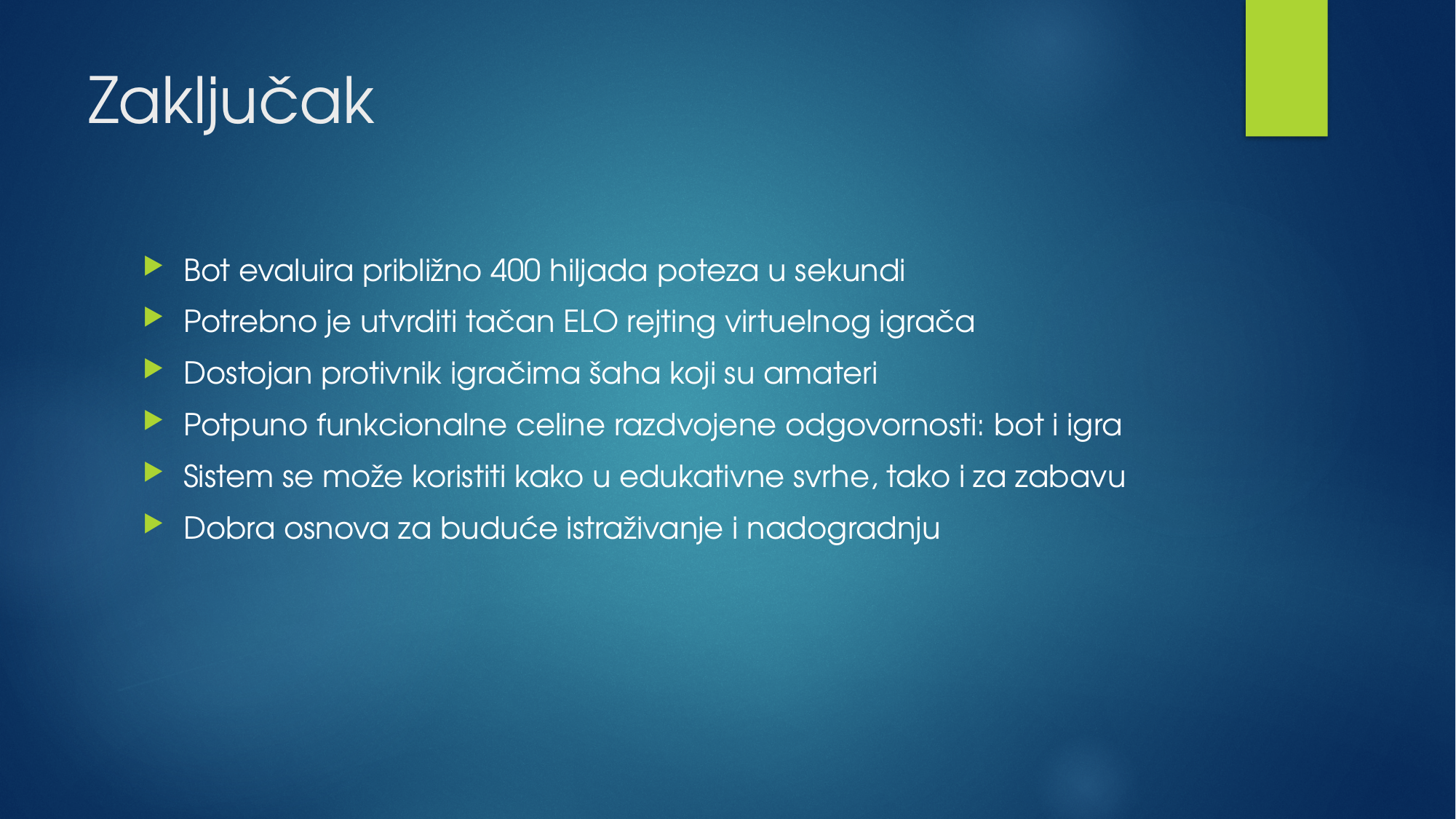

# Zaključak
Bot evaluira približno 400 hiljada poteza u sekundi
Potrebno je utvrditi tačan ELO rejting virtuelnog igrača
Dostojan protivnik igračima šaha koji su amateri
Potpuno funkcionalne celine razdvojene odgovornosti: bot i igra
Sistem se može koristiti kako u edukativne svrhe, tako i za zabavu
Dobra osnova za buduće istraživanje i nadogradnju